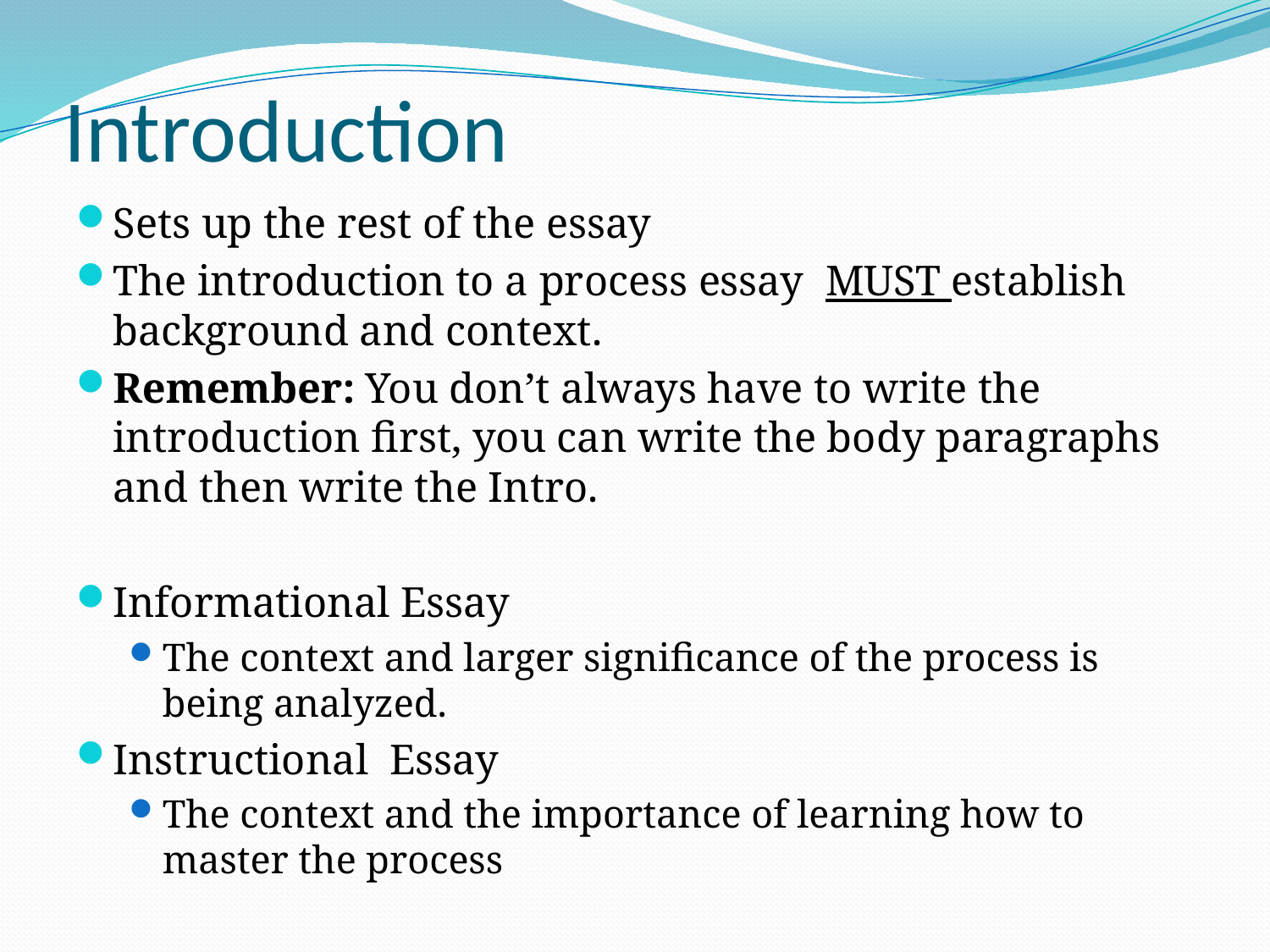

# Introduction
Sets up the rest of the essay
The introduction to a process essay  MUST establish background and context.
Remember: You don’t always have to write the introduction first, you can write the body paragraphs and then write the Intro.

Informational Essay
The context and larger significance of the process is being analyzed.
Instructional  Essay
The context and the importance of learning how to master the process